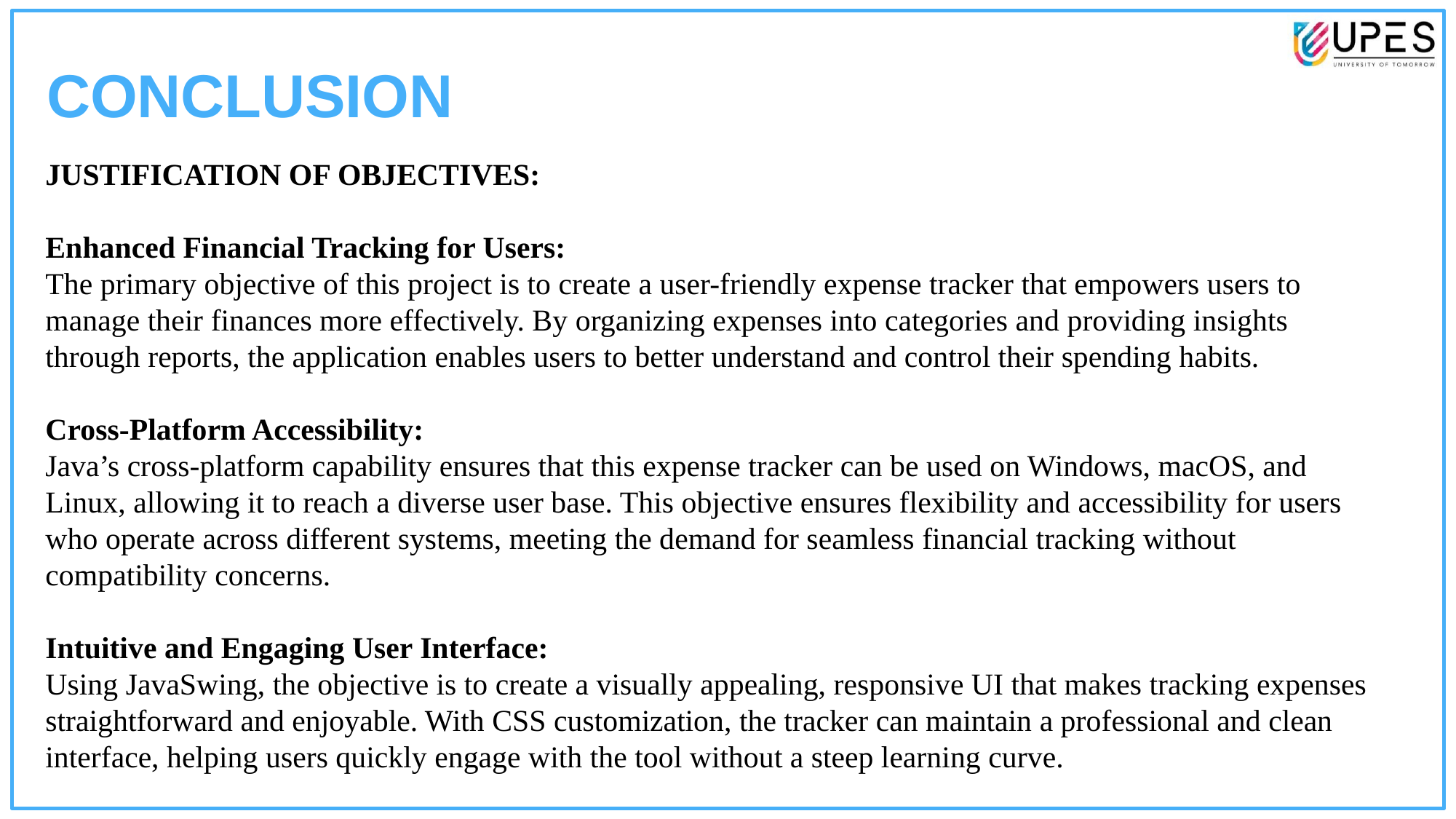

# CONCLUSION
JUSTIFICATION OF OBJECTIVES:

Enhanced Financial Tracking for Users:
The primary objective of this project is to create a user-friendly expense tracker that empowers users to manage their finances more effectively. By organizing expenses into categories and providing insights through reports, the application enables users to better understand and control their spending habits.

Cross-Platform Accessibility:
Java’s cross-platform capability ensures that this expense tracker can be used on Windows, macOS, and Linux, allowing it to reach a diverse user base. This objective ensures flexibility and accessibility for users who operate across different systems, meeting the demand for seamless financial tracking without compatibility concerns.

Intuitive and Engaging User Interface:
Using JavaSwing, the objective is to create a visually appealing, responsive UI that makes tracking expenses straightforward and enjoyable. With CSS customization, the tracker can maintain a professional and clean interface, helping users quickly engage with the tool without a steep learning curve.